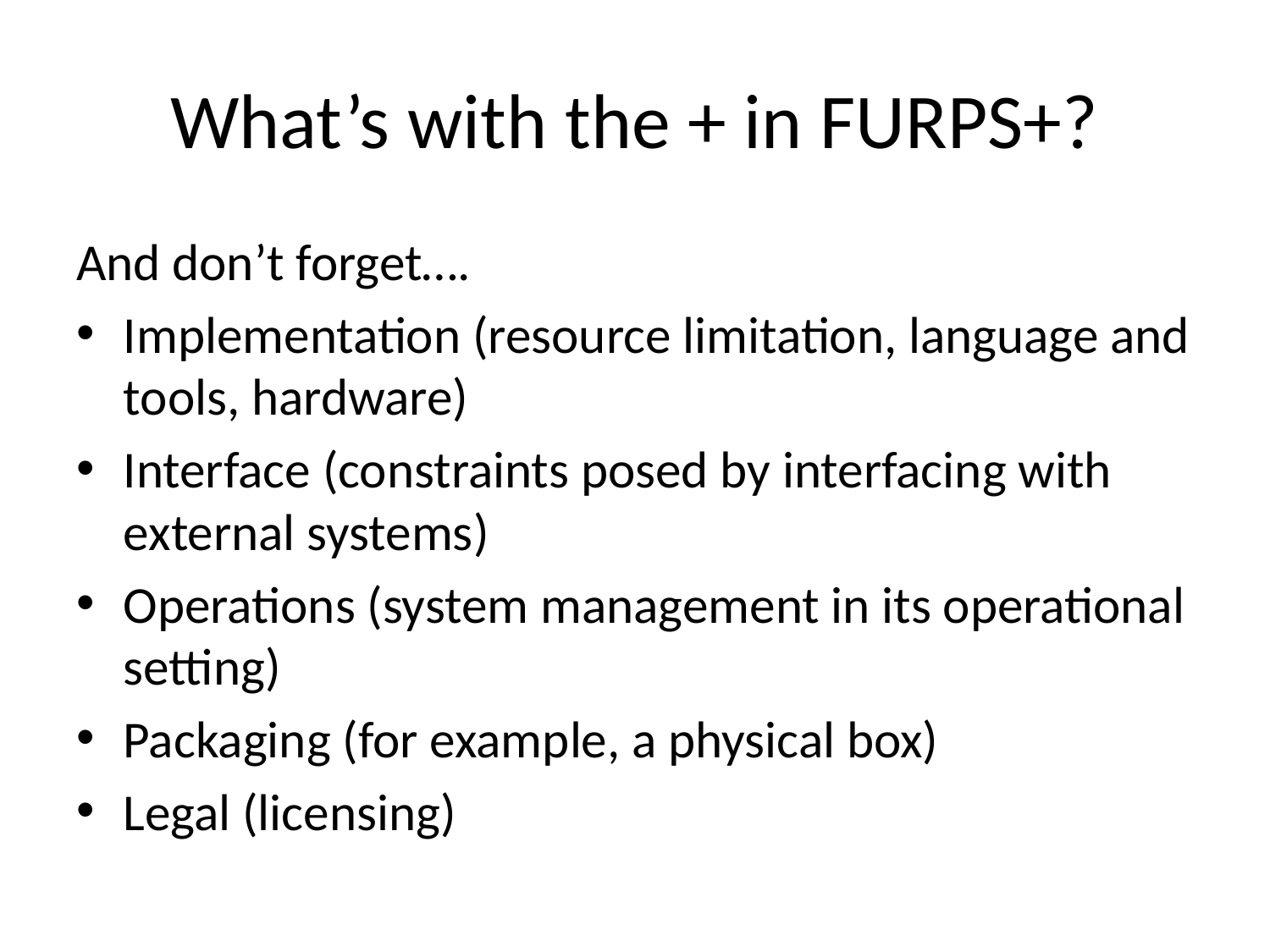

# What’s with the + in FURPS+?
And don’t forget….
Implementation (resource limitation, language and tools, hardware)
Interface (constraints posed by interfacing with external systems)
Operations (system management in its operational setting)
Packaging (for example, a physical box)
Legal (licensing)